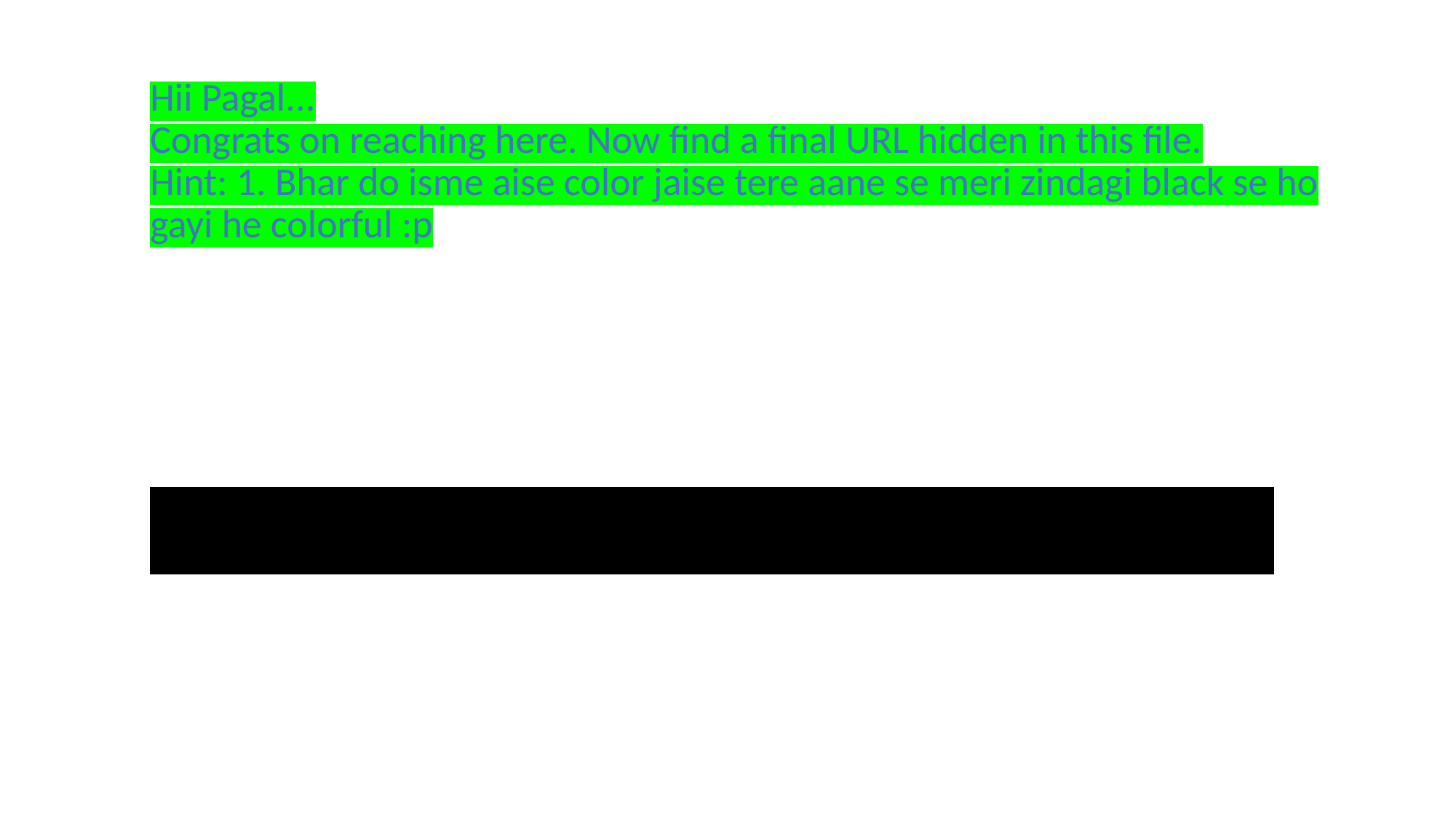

# Hii Pagal... Congrats on reaching here. Now find a final URL hidden in this file. Hint: 1. Bhar do isme aise color jaise tere aane se meri zindagi black se ho gayi he colorful :p https://krwani.github.io/HBDAY